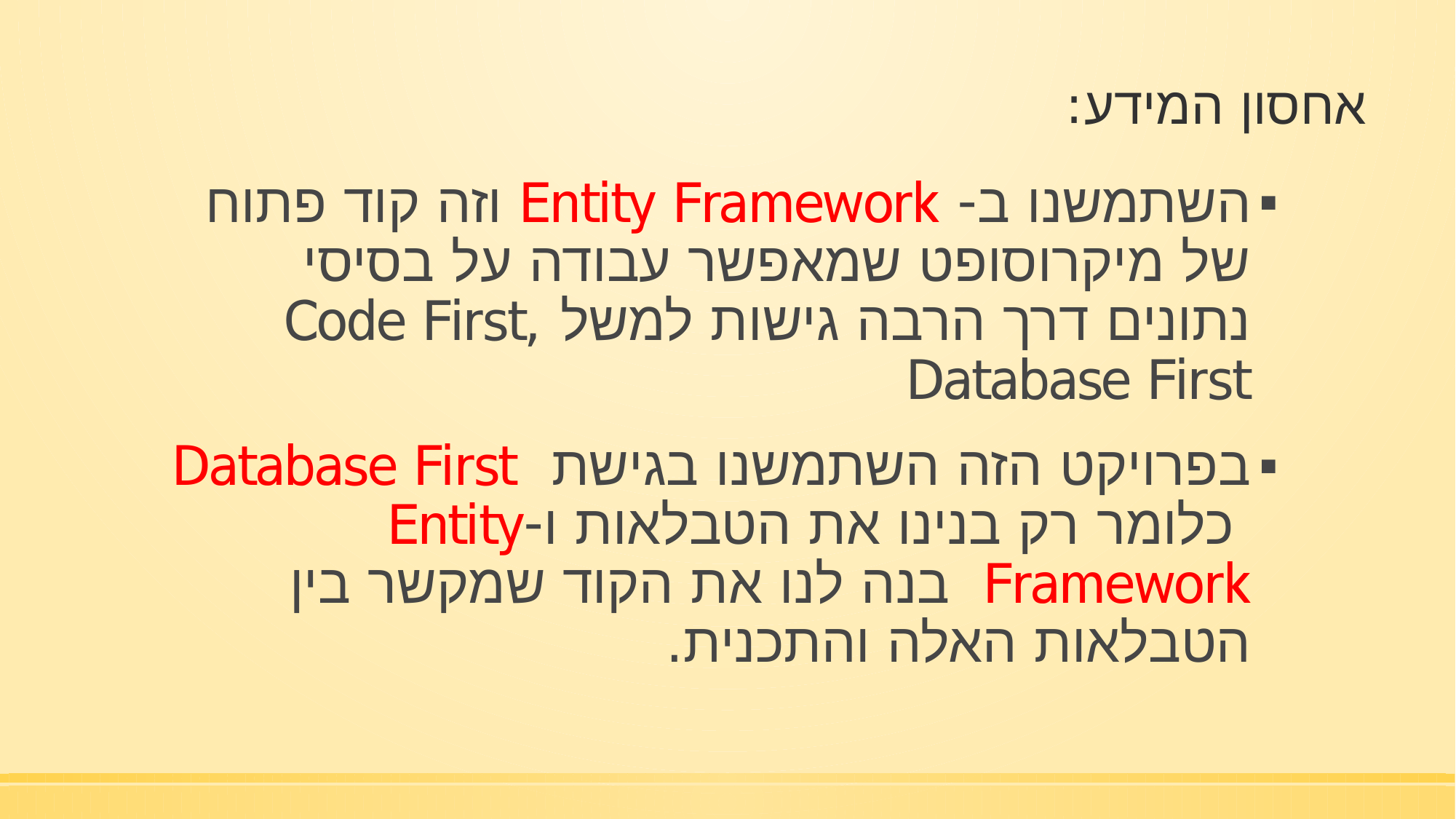

# אחסון המידע:
השתמשנו ב- Entity Framework וזה קוד פתוח של מיקרוסופט שמאפשר עבודה על בסיסי נתונים דרך הרבה גישות למשל Code First, Database First
בפרויקט הזה השתמשנו בגישת  Database First  כלומר רק בנינו את הטבלאות ו-Entity Framework  בנה לנו את הקוד שמקשר בין הטבלאות האלה והתכנית.